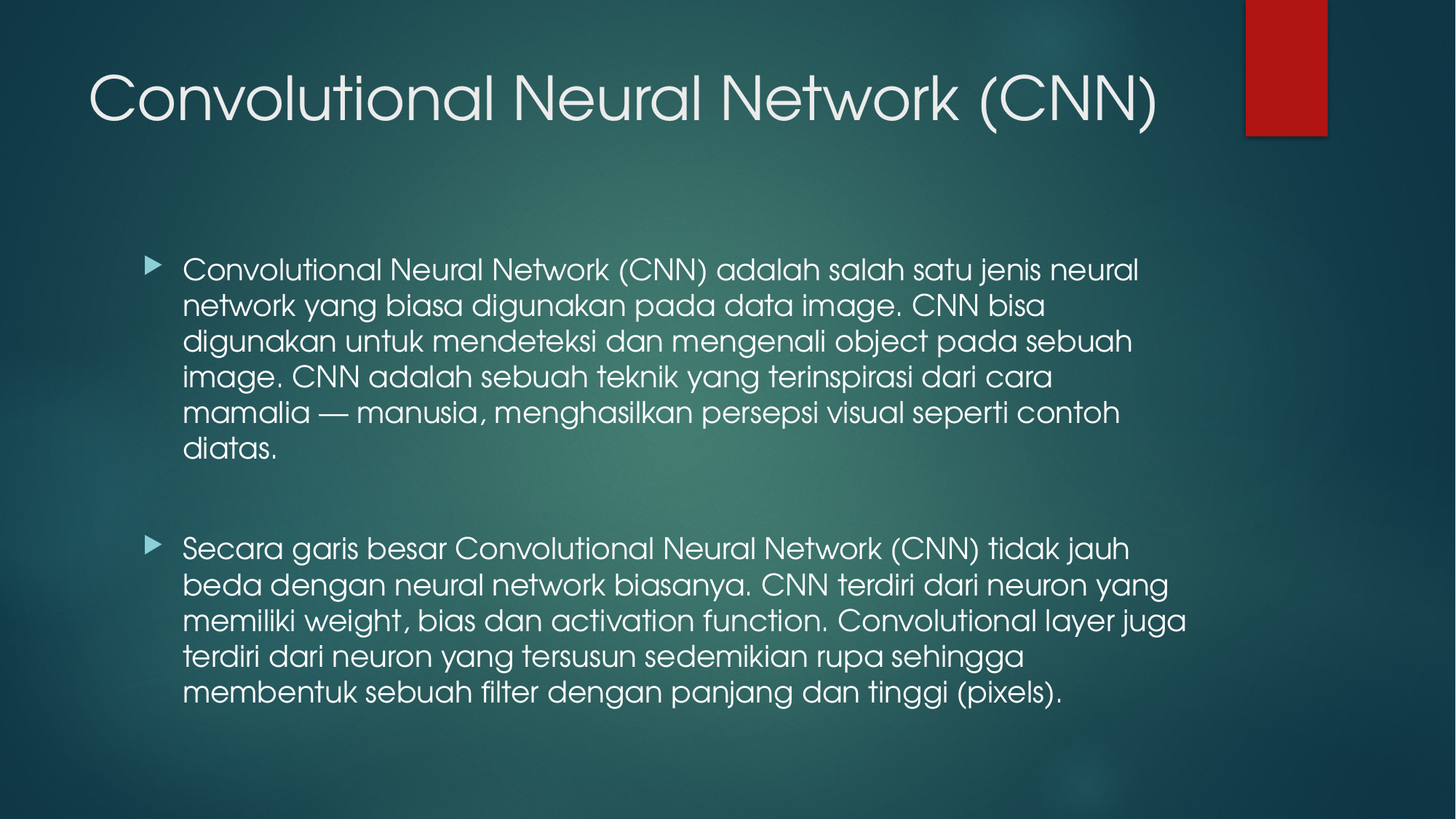

# Convolutional Neural Network (CNN)
Convolutional Neural Network (CNN) adalah salah satu jenis neural network yang biasa digunakan pada data image. CNN bisa digunakan untuk mendeteksi dan mengenali object pada sebuah image. CNN adalah sebuah teknik yang terinspirasi dari cara mamalia — manusia, menghasilkan persepsi visual seperti contoh diatas.

Secara garis besar Convolutional Neural Network (CNN) tidak jauh beda dengan neural network biasanya. CNN terdiri dari neuron yang memiliki weight, bias dan activation function. Convolutional layer juga terdiri dari neuron yang tersusun sedemikian rupa sehingga membentuk sebuah filter dengan panjang dan tinggi (pixels).